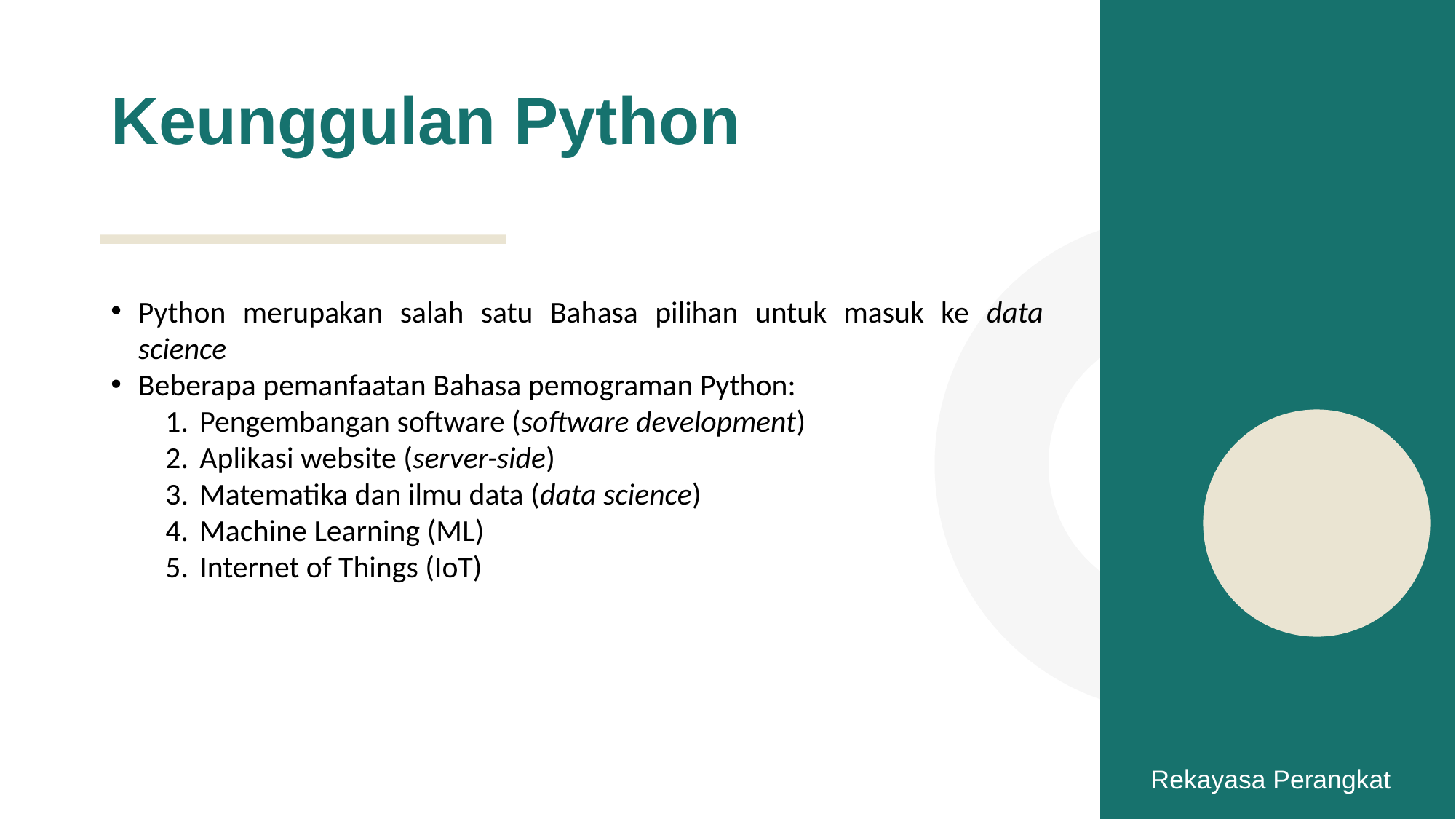

# Keunggulan Python
Python merupakan salah satu Bahasa pilihan untuk masuk ke data science
Beberapa pemanfaatan Bahasa pemograman Python:
Pengembangan software (software development)
Aplikasi website (server-side)
Matematika dan ilmu data (data science)
Machine Learning (ML)
Internet of Things (IoT)